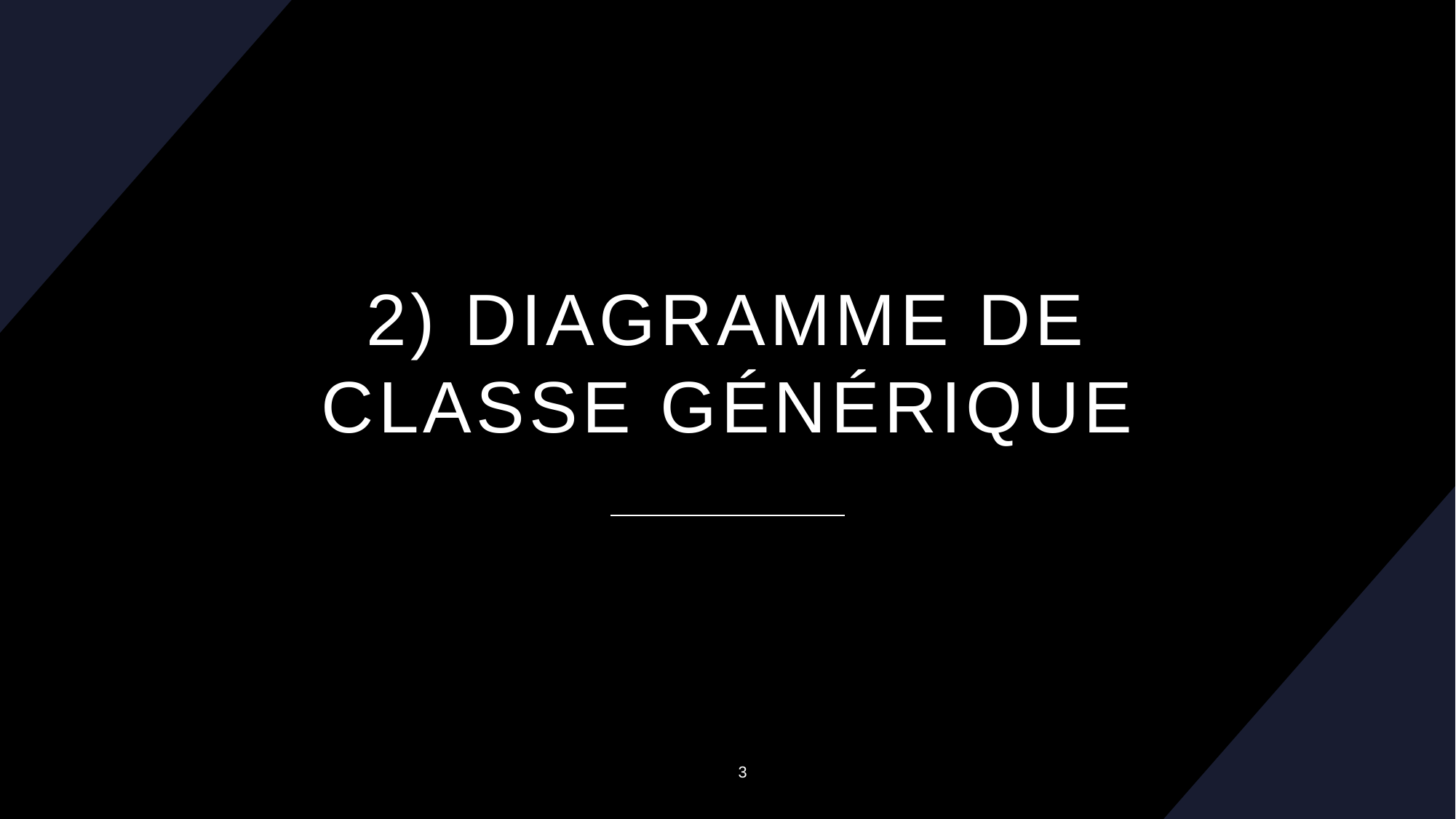

# 2) Diagramme de classe générique

3